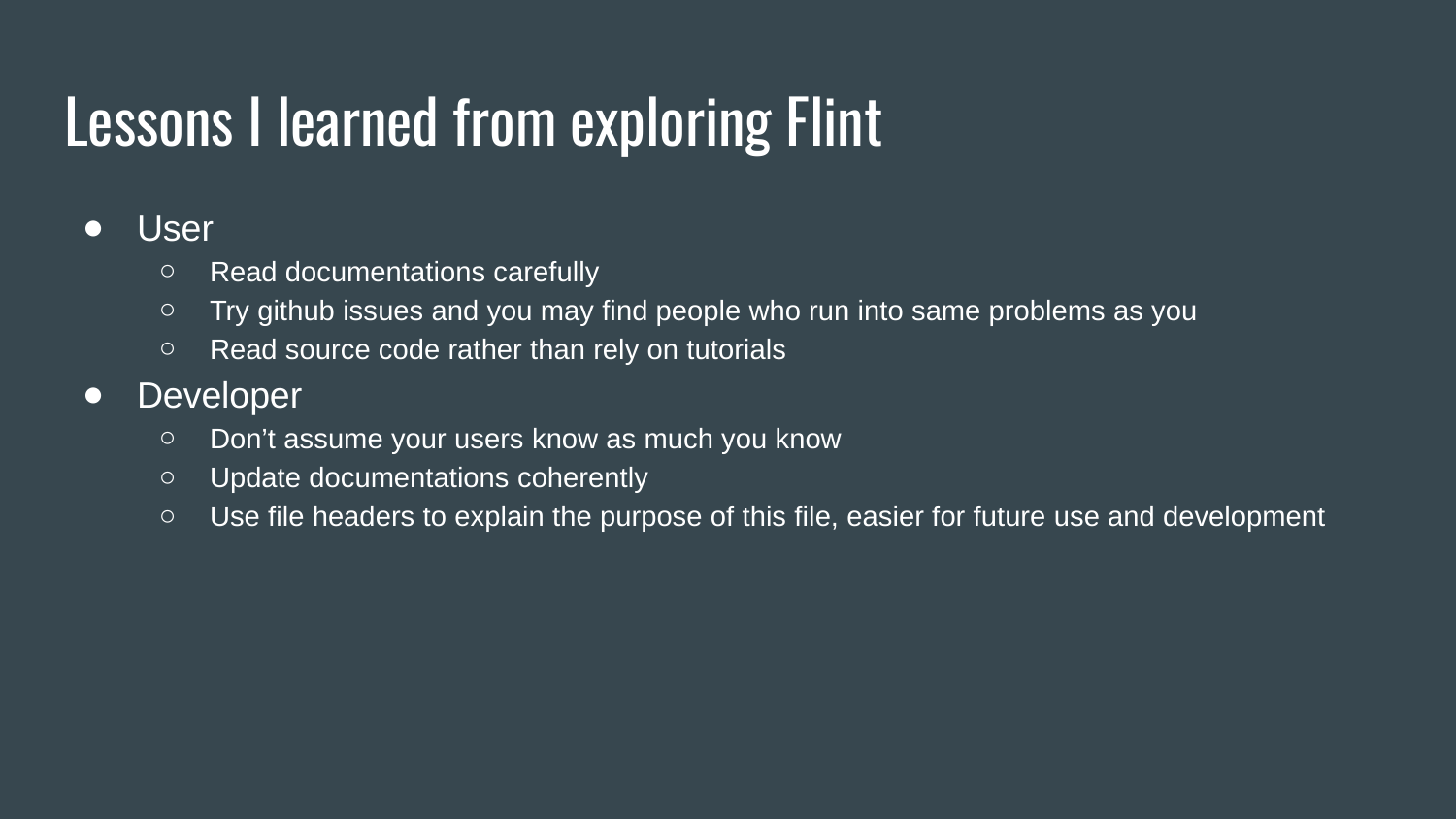

# Lessons I learned from exploring Flint

User
Read documentations carefully
Try github issues and you may find people who run into same problems as you
Read source code rather than rely on tutorials
Developer
Don’t assume your users know as much you know
Update documentations coherently
Use file headers to explain the purpose of this file, easier for future use and development